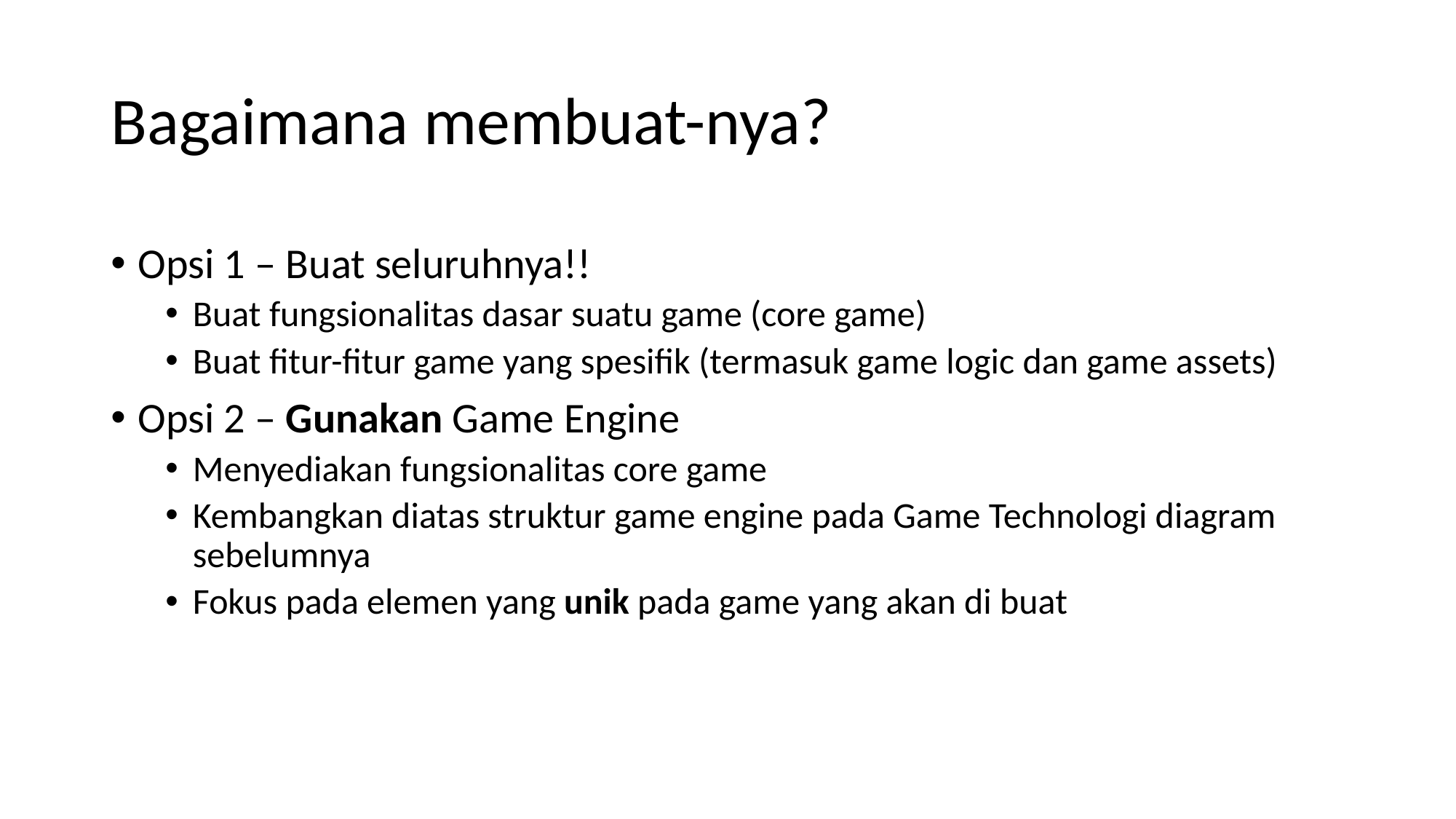

# Bagaimana membuat-nya?
Opsi 1 – Buat seluruhnya!!
Buat fungsionalitas dasar suatu game (core game)
Buat fitur-fitur game yang spesifik (termasuk game logic dan game assets)
Opsi 2 – Gunakan Game Engine
Menyediakan fungsionalitas core game
Kembangkan diatas struktur game engine pada Game Technologi diagram sebelumnya
Fokus pada elemen yang unik pada game yang akan di buat